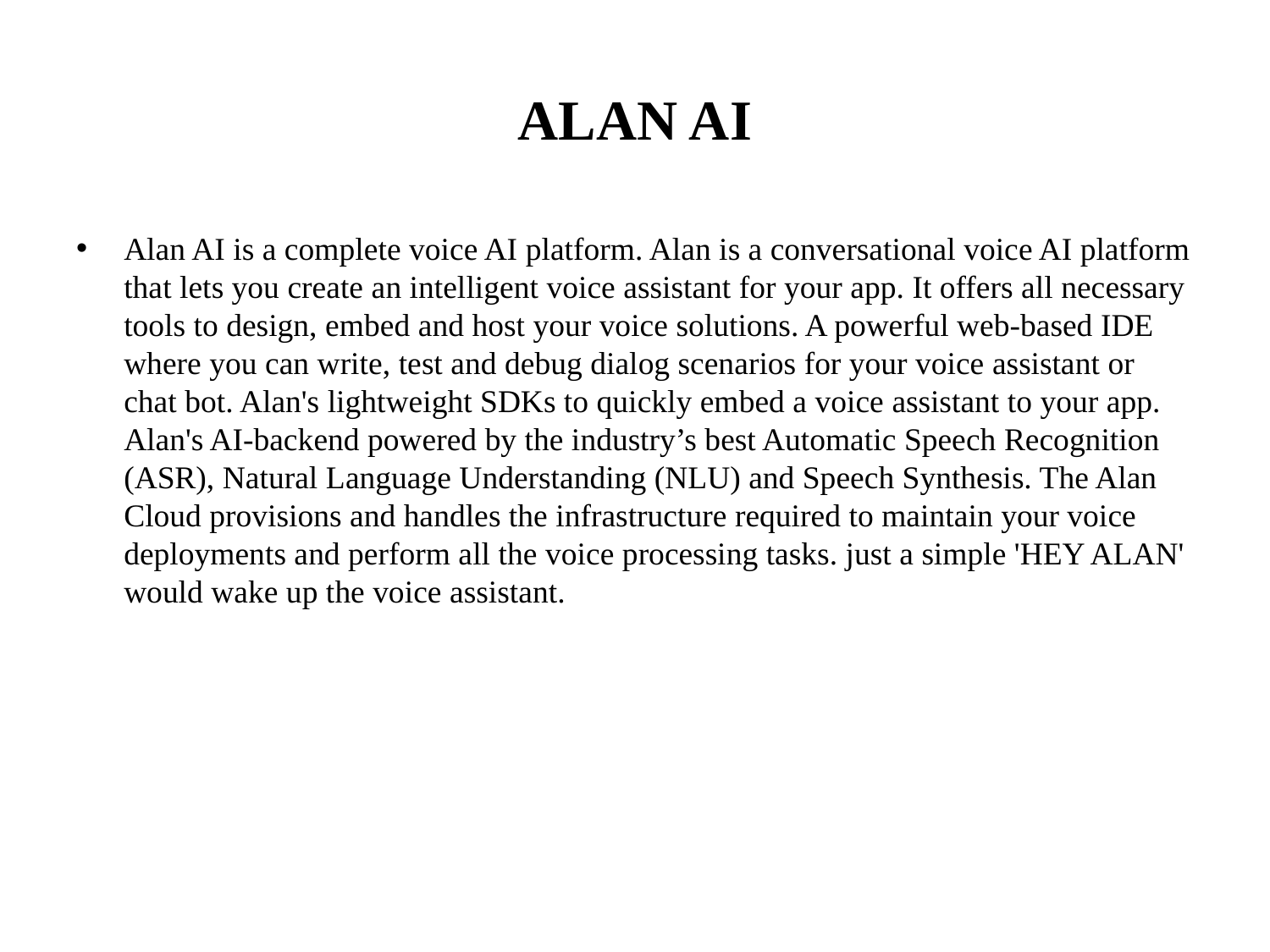

# ALAN AI
Alan AI is a complete voice AI platform. Alan is a conversational voice AI platform that lets you create an intelligent voice assistant for your app. It offers all necessary tools to design, embed and host your voice solutions. A powerful web-based IDE where you can write, test and debug dialog scenarios for your voice assistant or chat bot. Alan's lightweight SDKs to quickly embed a voice assistant to your app. Alan's AI-backend powered by the industry’s best Automatic Speech Recognition (ASR), Natural Language Understanding (NLU) and Speech Synthesis. The Alan Cloud provisions and handles the infrastructure required to maintain your voice deployments and perform all the voice processing tasks. just a simple 'HEY ALAN' would wake up the voice assistant.